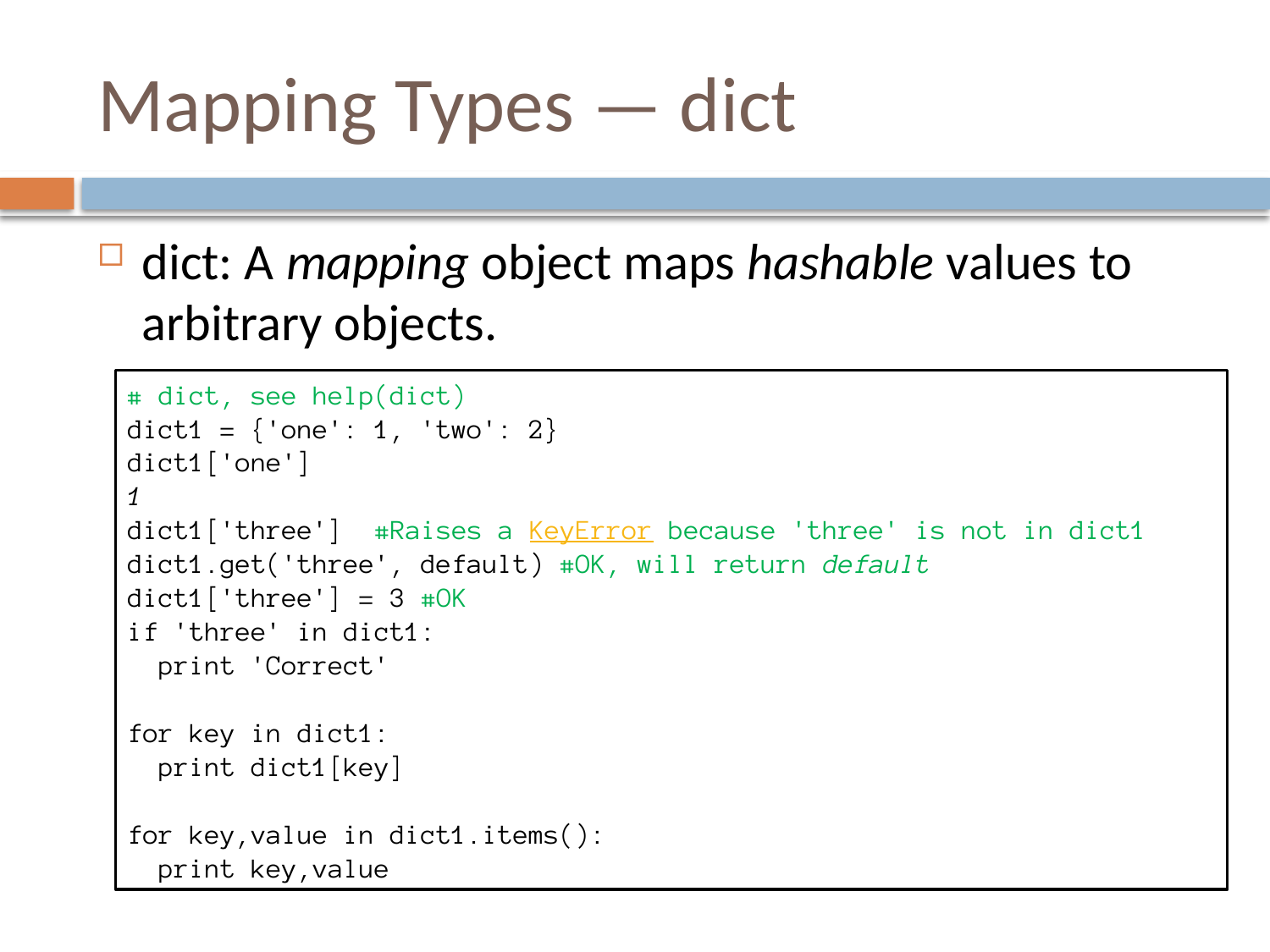

# Mapping Types — dict
dict: A mapping object maps hashable values to arbitrary objects.
# dict, see help(dict)
dict1 = {'one': 1, 'two': 2}
dict1['one']
1
dict1['three']  #Raises a KeyError because 'three' is not in dict1
dict1.get('three', default) #OK, will return default
dict1['three'] = 3 #OK
if 'three' in dict1:
  print 'Correct'

for key in dict1:
  print dict1[key]

for key,value in dict1.items():
  print key,value